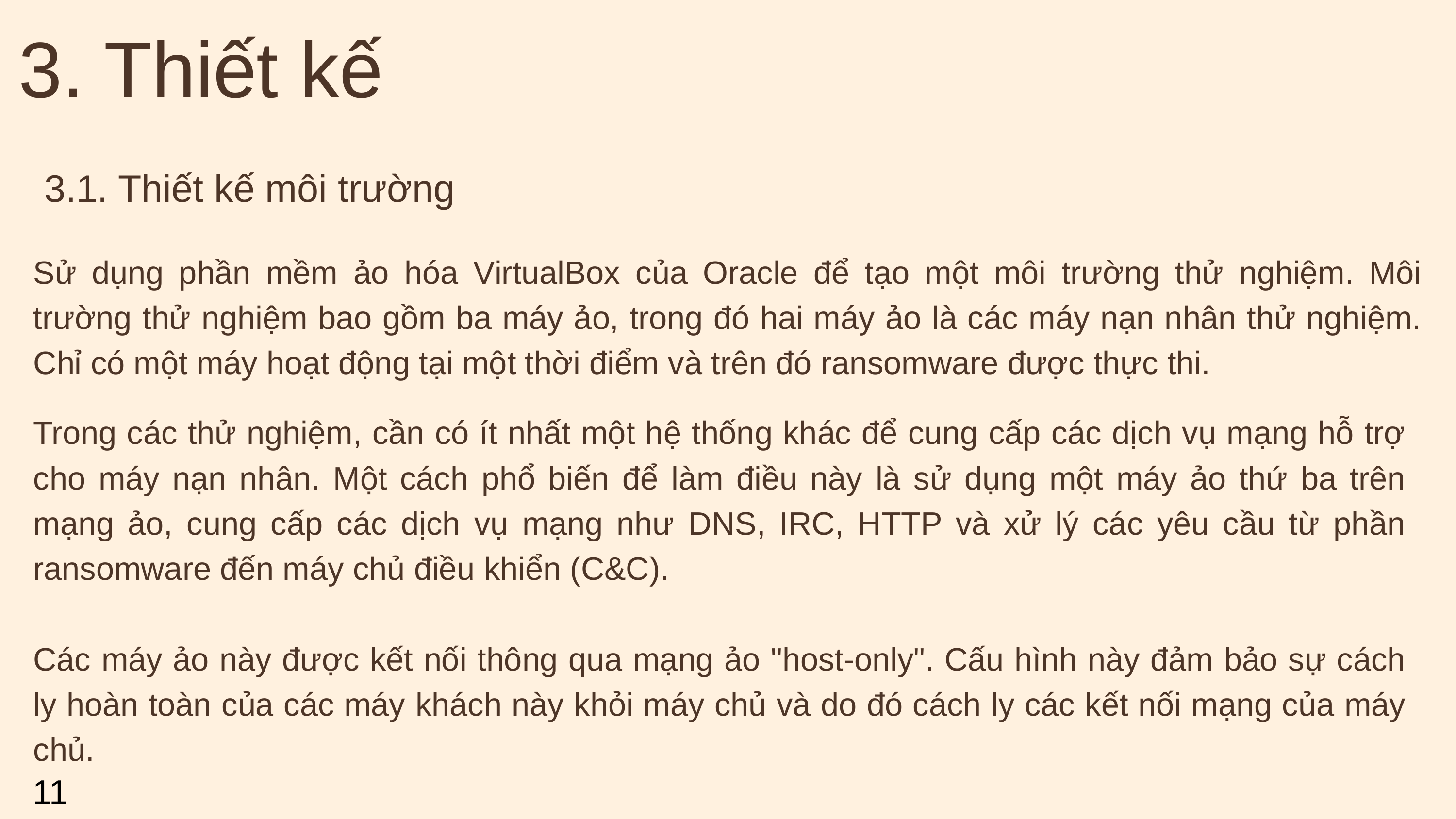

3. Thiết kế
3.1. Thiết kế môi trường
Sử dụng phần mềm ảo hóa VirtualBox của Oracle để tạo một môi trường thử nghiệm. Môi trường thử nghiệm bao gồm ba máy ảo, trong đó hai máy ảo là các máy nạn nhân thử nghiệm. Chỉ có một máy hoạt động tại một thời điểm và trên đó ransomware được thực thi.
Trong các thử nghiệm, cần có ít nhất một hệ thống khác để cung cấp các dịch vụ mạng hỗ trợ cho máy nạn nhân. Một cách phổ biến để làm điều này là sử dụng một máy ảo thứ ba trên mạng ảo, cung cấp các dịch vụ mạng như DNS, IRC, HTTP và xử lý các yêu cầu từ phần ransomware đến máy chủ điều khiển (C&C).

Các máy ảo này được kết nối thông qua mạng ảo "host-only". Cấu hình này đảm bảo sự cách ly hoàn toàn của các máy khách này khỏi máy chủ và do đó cách ly các kết nối mạng của máy chủ.
11